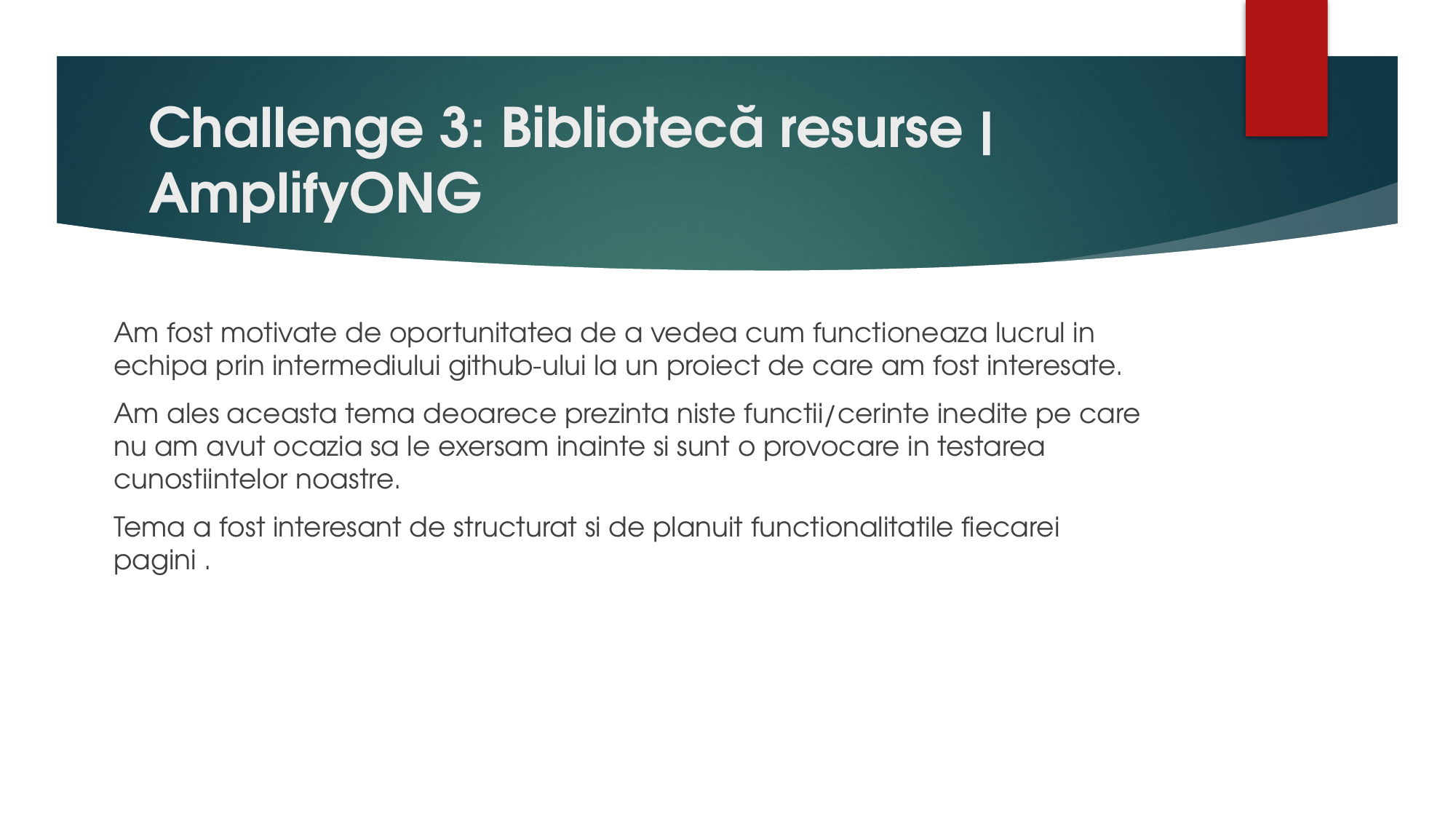

# Challenge 3: Bibliotecă resurse | AmplifyONG
Am fost motivate de oportunitatea de a vedea cum functioneaza lucrul in echipa prin intermediului github-ului la un proiect de care am fost interesate.
Am ales aceasta tema deoarece prezinta niste functii/cerinte inedite pe care nu am avut ocazia sa le exersam inainte si sunt o provocare in testarea cunostiintelor noastre.
Tema a fost interesant de structurat si de planuit functionalitatile fiecarei pagini .